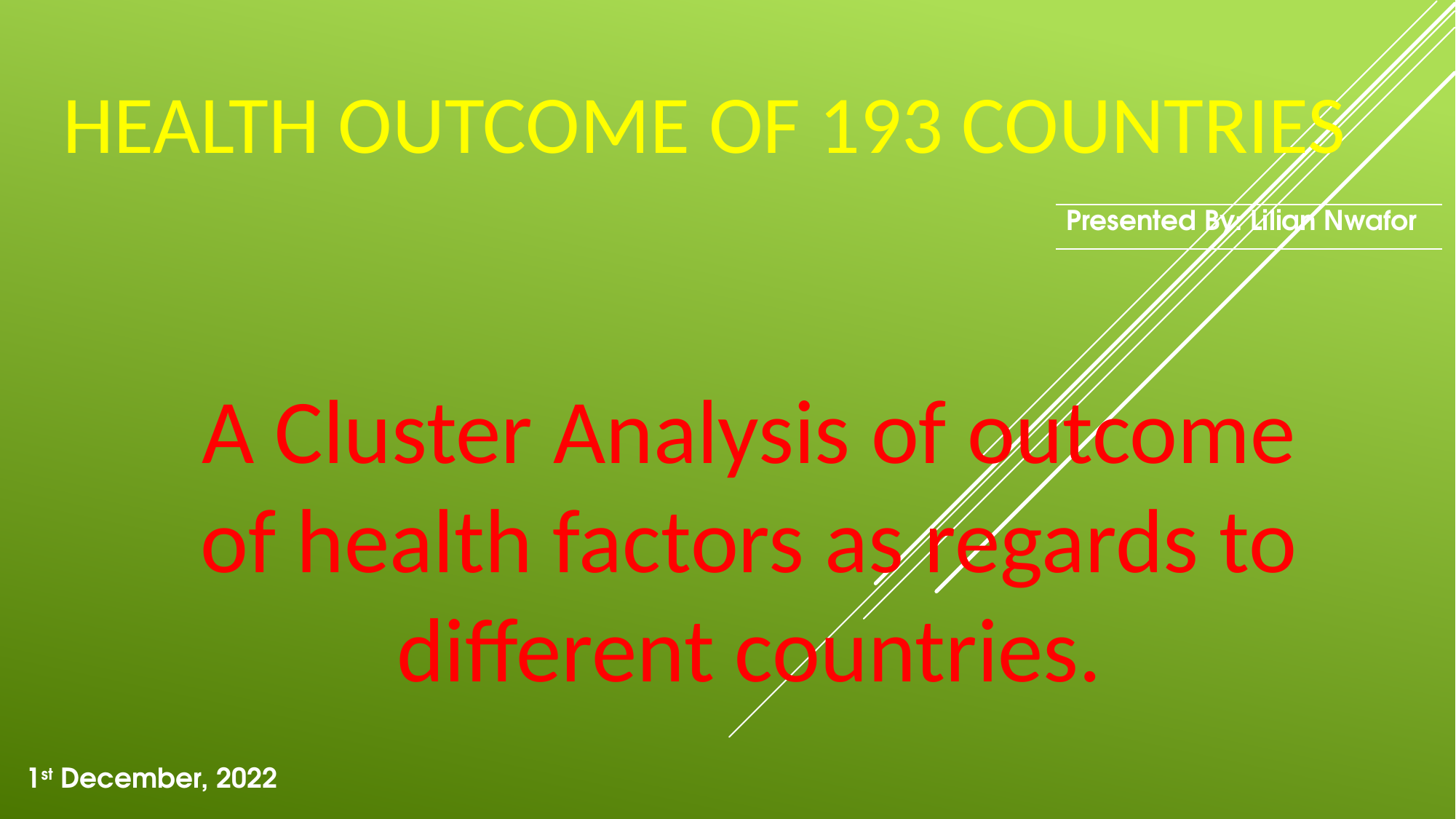

# Health Outcome Of 193 Countries
| Presented By: Lilian Nwafor |
| --- |
A Cluster Analysis of outcome of health factors as regards to different countries.
| 1st December, 2022 |
| --- |